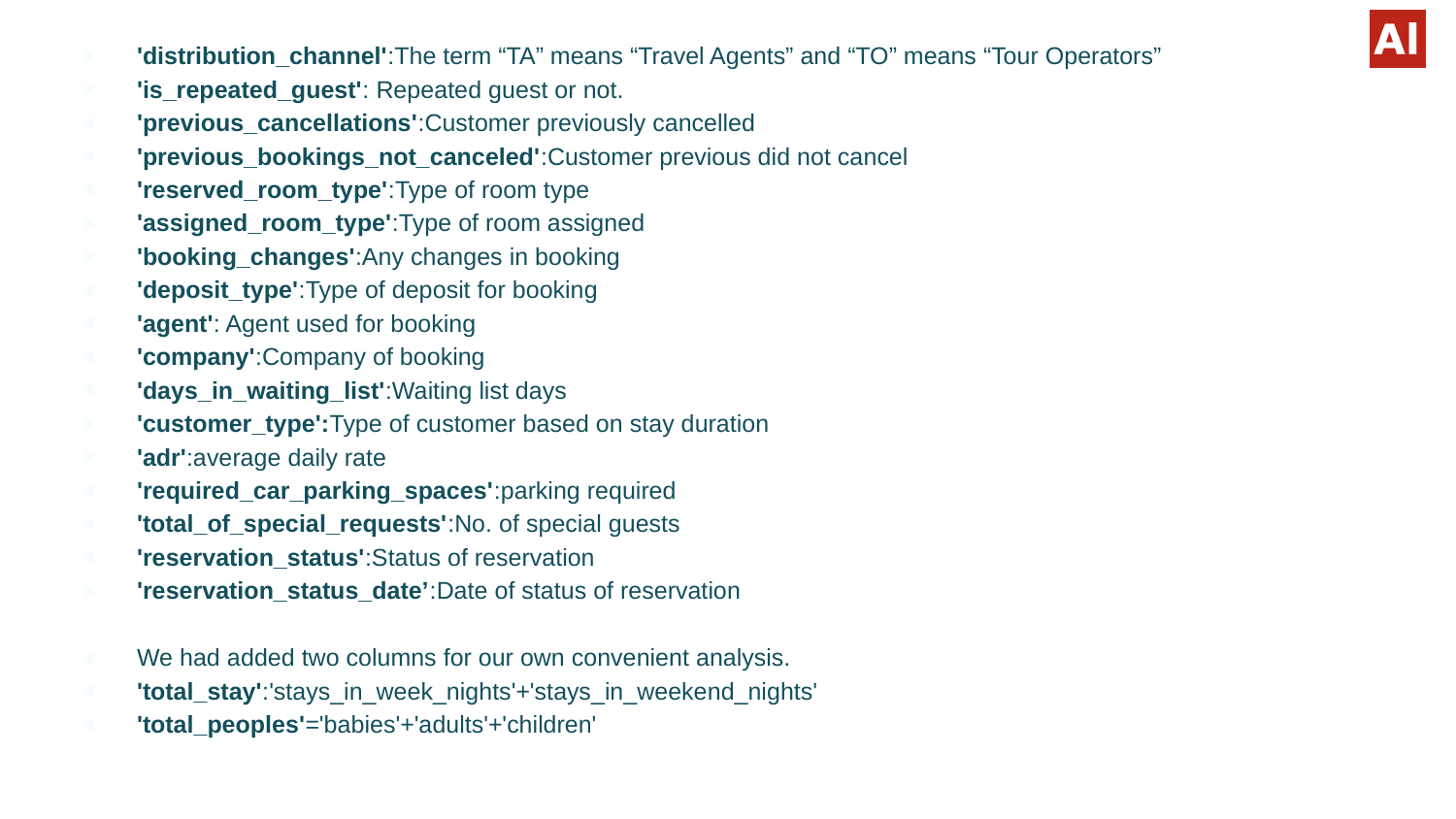

'distribution_channel':The term “TA” means “Travel Agents” and “TO” means “Tour Operators”
'is_repeated_guest': Repeated guest or not.
'previous_cancellations':Customer previously cancelled
'previous_bookings_not_canceled':Customer previous did not cancel
'reserved_room_type':Type of room type
'assigned_room_type':Type of room assigned
'booking_changes':Any changes in booking
'deposit_type':Type of deposit for booking
'agent': Agent used for booking
'company':Company of booking
'days_in_waiting_list':Waiting list days
'customer_type':Type of customer based on stay duration
'adr':average daily rate
'required_car_parking_spaces':parking required
'total_of_special_requests':No. of special guests
'reservation_status':Status of reservation
'reservation_status_date’:Date of status of reservation

We had added two columns for our own convenient analysis.
'total_stay':'stays_in_week_nights'+'stays_in_weekend_nights'
'total_peoples'='babies'+'adults'+'children'